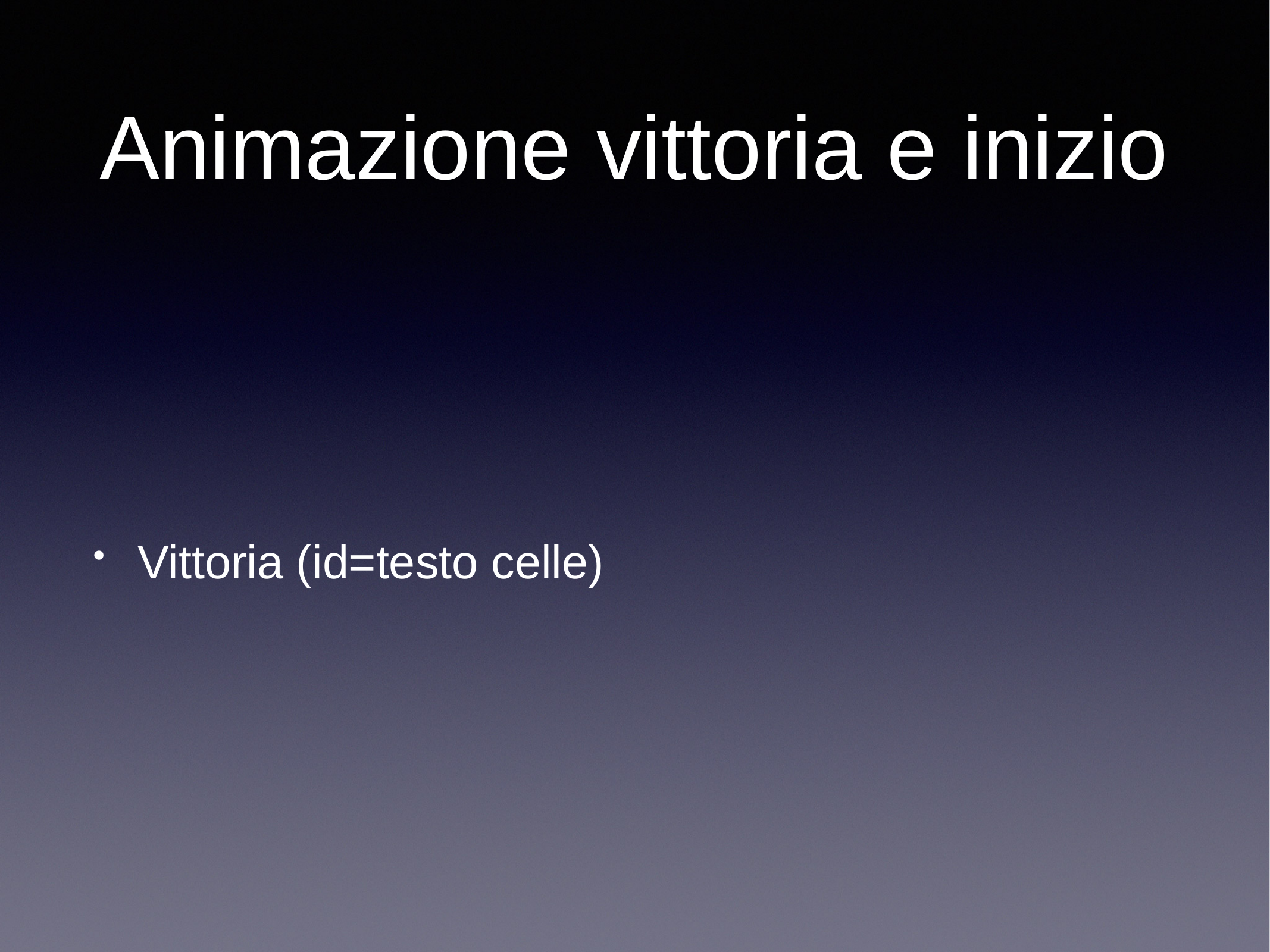

# Animazione vittoria e inizio
Vittoria (id=testo celle)